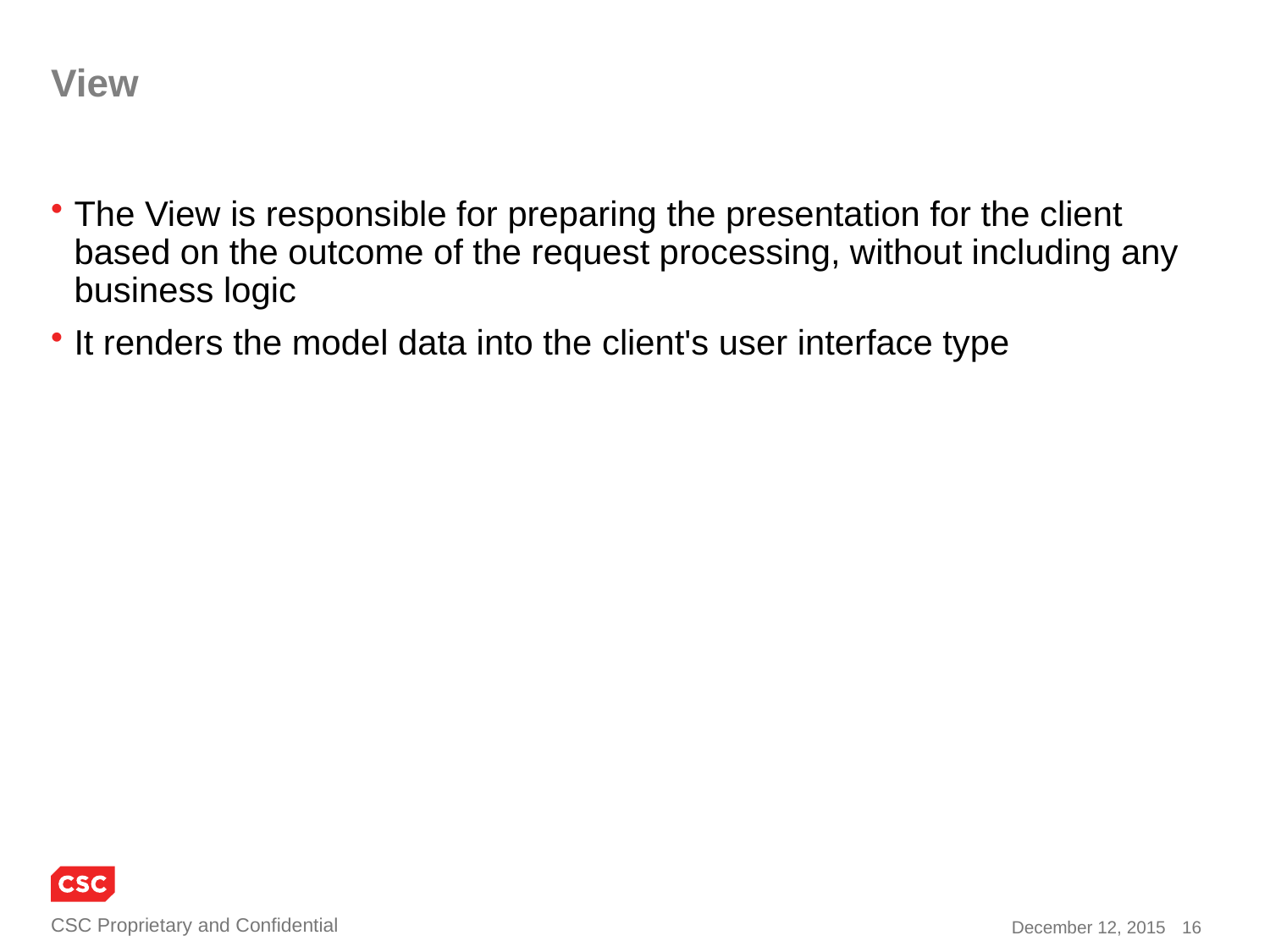

# View
The View is responsible for preparing the presentation for the client based on the outcome of the request processing, without including any business logic
It renders the model data into the client's user interface type